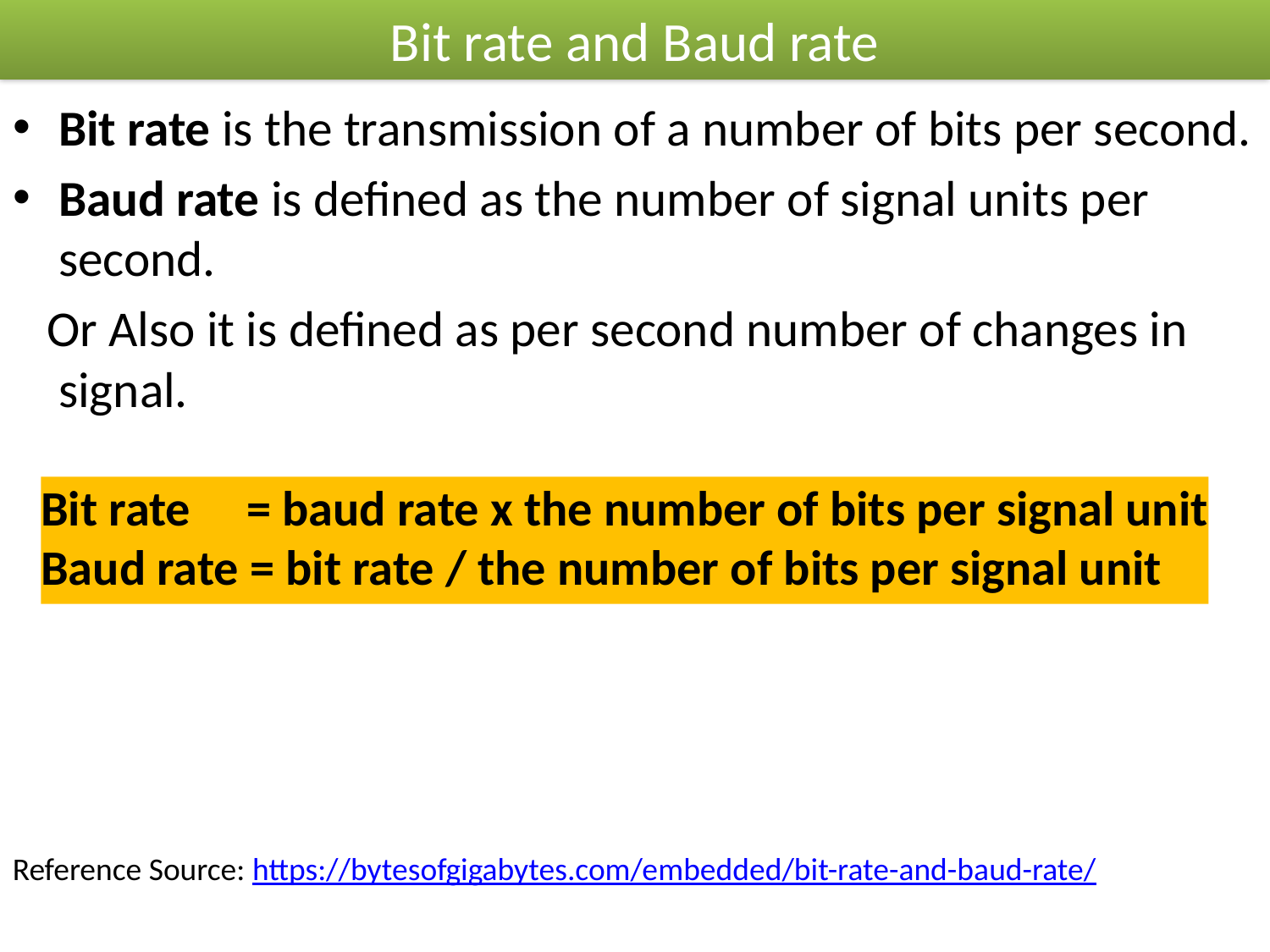

# Bit rate and Baud rate
Bit rate is the transmission of a number of bits per second.
Baud rate is defined as the number of signal units per second.
   Or Also it is defined as per second number of changes in signal.
Bit rate     = baud rate x the number of bits per signal unit
Baud rate = bit rate / the number of bits per signal unit
Reference Source: https://bytesofgigabytes.com/embedded/bit-rate-and-baud-rate/